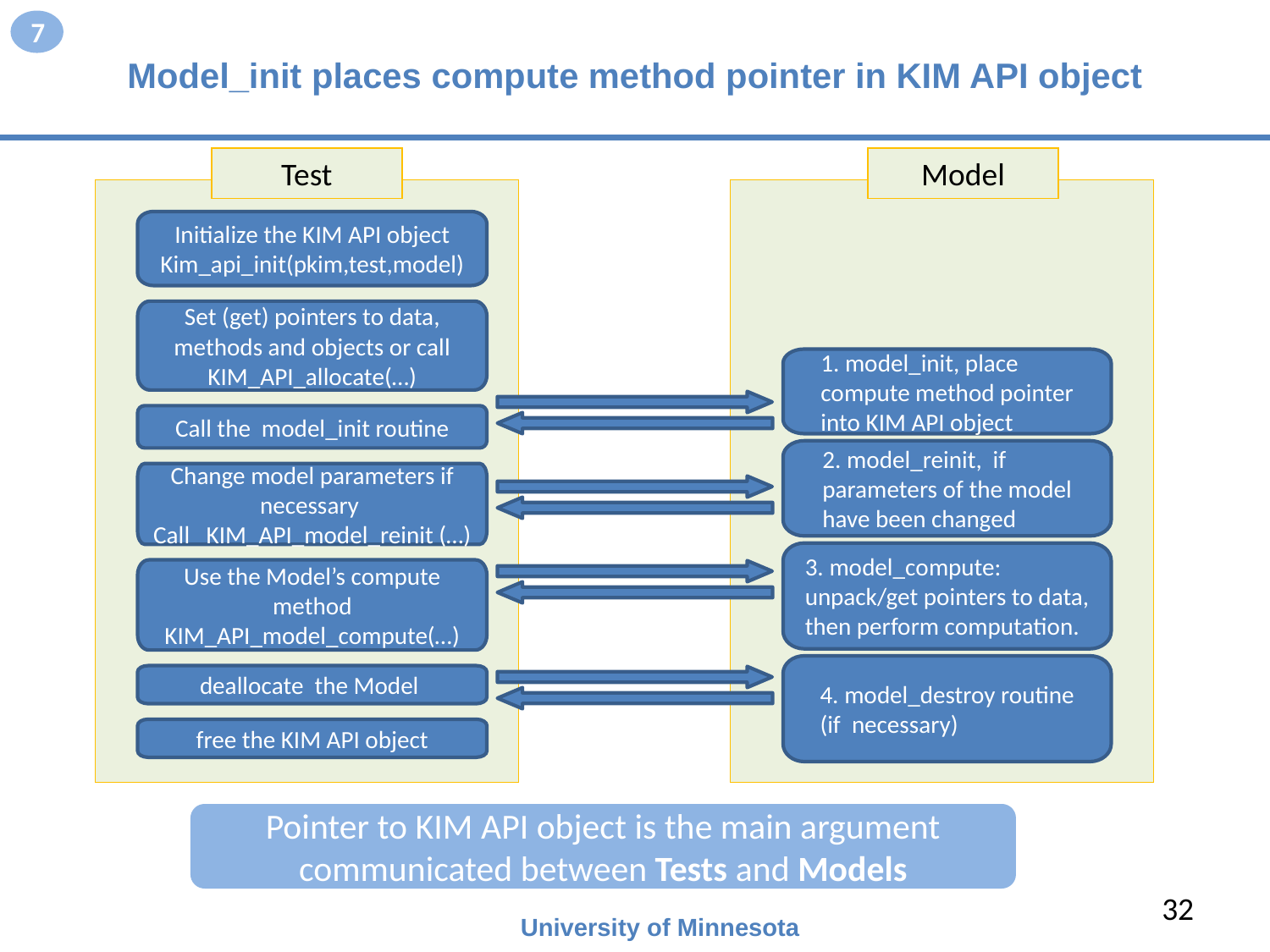

7
# Model_init places compute method pointer in KIM API object
Test
Model

Initialize the KIM API object
Kim_api_init(pkim,test,model)
Set (get) pointers to data, methods and objects or call KIM_API_allocate(…)
1. model_init, place compute method pointer into KIM API object

Call the  model_init routine

2. model_reinit,  if parameters of the model have been changed
Change model parameters if necessary
Call   KIM_API_model_reinit (…)

3. model_compute: unpack/get pointers to data, then perform computation.
Use the Model’s compute method
KIM_API_model_compute(…)

4. model_destroy routine
(if  necessary)
deallocate  the Model

free the KIM API object
Pointer to KIM API object is the main argument communicated between Tests and Models
32
University of Minnesota